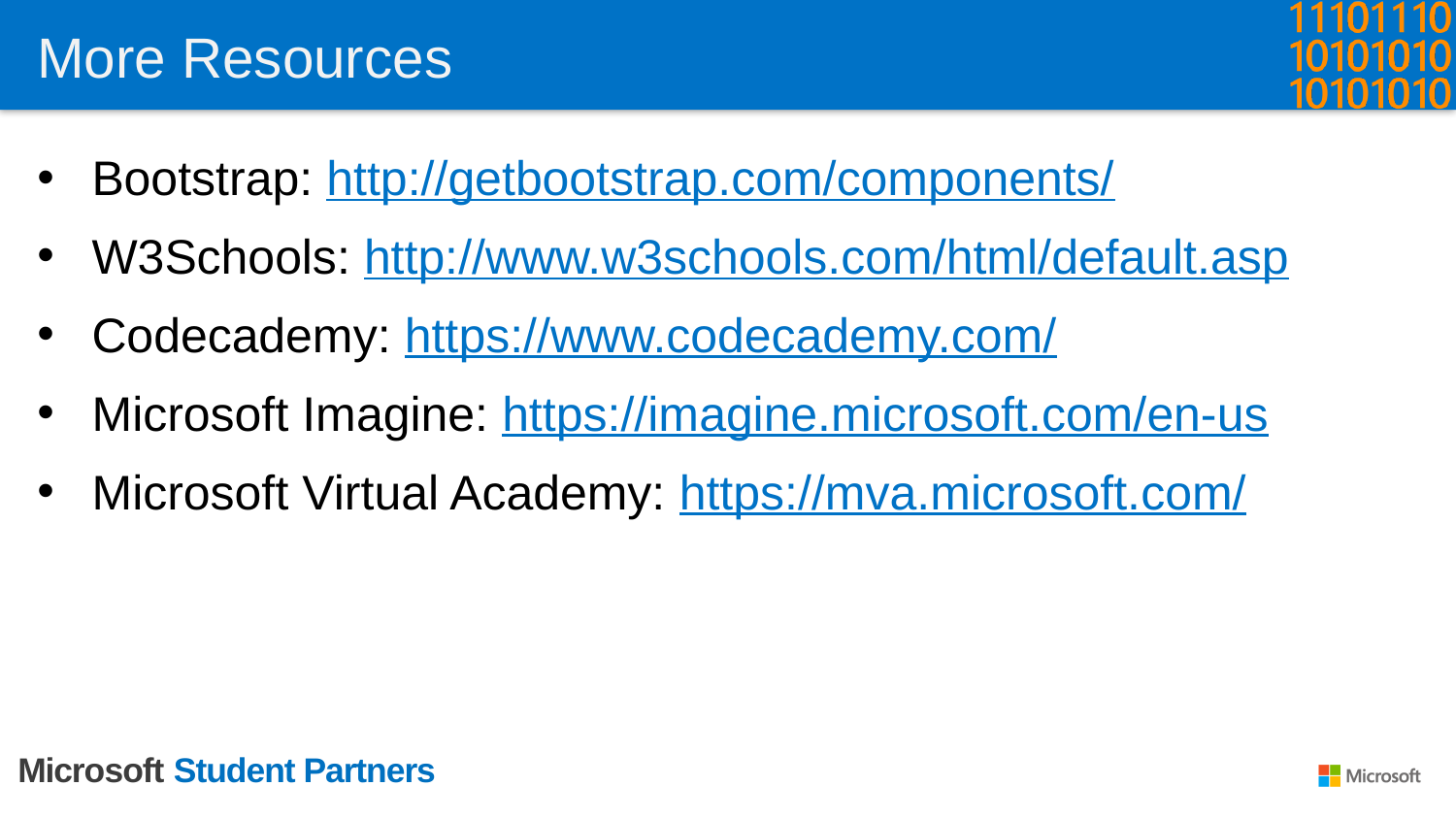

# More Resources
Bootstrap: http://getbootstrap.com/components/
W3Schools: http://www.w3schools.com/html/default.asp
Codecademy: https://www.codecademy.com/
Microsoft Imagine: https://imagine.microsoft.com/en-us
Microsoft Virtual Academy: https://mva.microsoft.com/